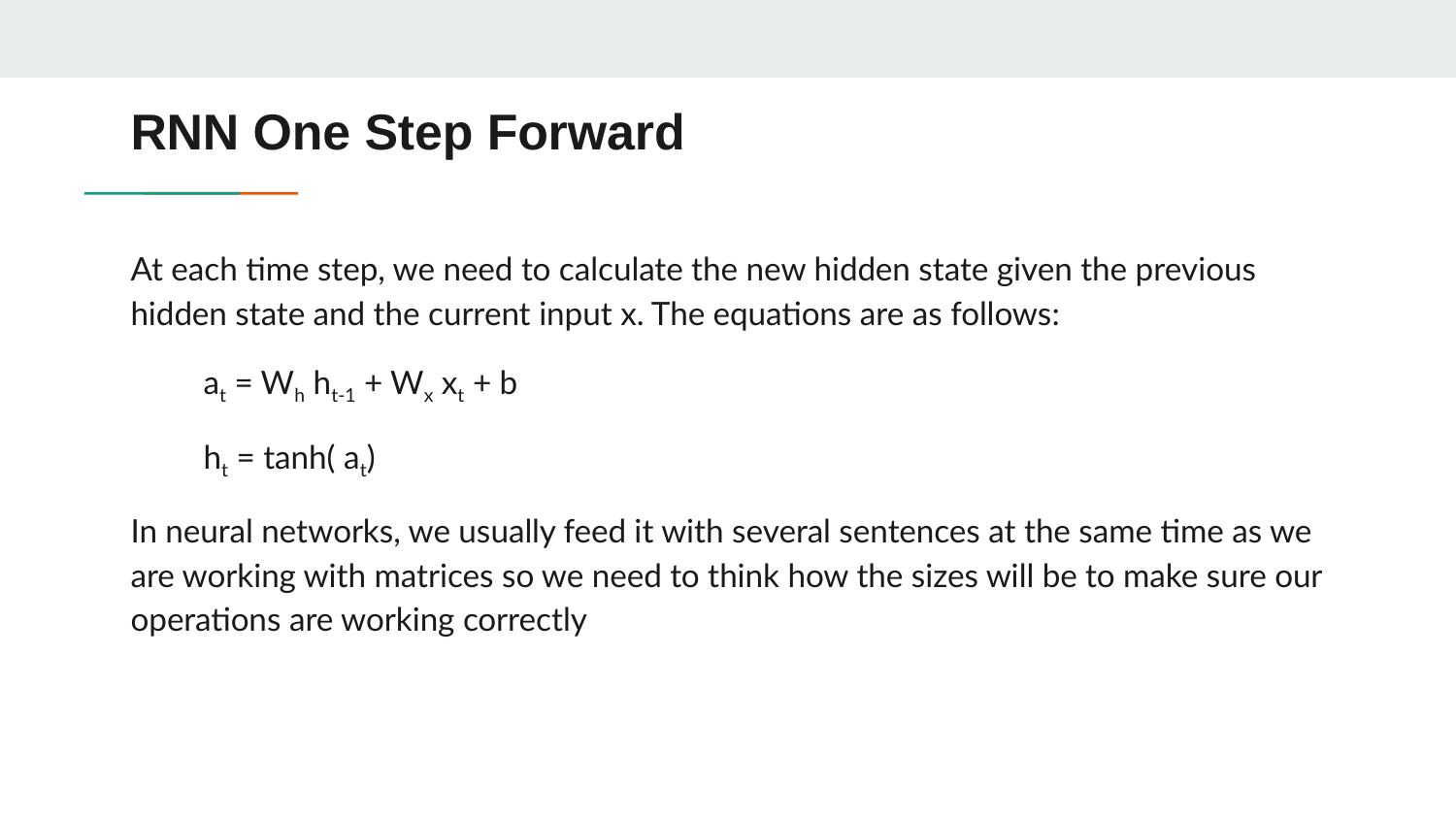

# RNN One Step Forward
At each time step, we need to calculate the new hidden state given the previous hidden state and the current input x. The equations are as follows:
at = Wh ht-1 + Wx xt + b
ht = tanh( at)
In neural networks, we usually feed it with several sentences at the same time as we are working with matrices so we need to think how the sizes will be to make sure our operations are working correctly